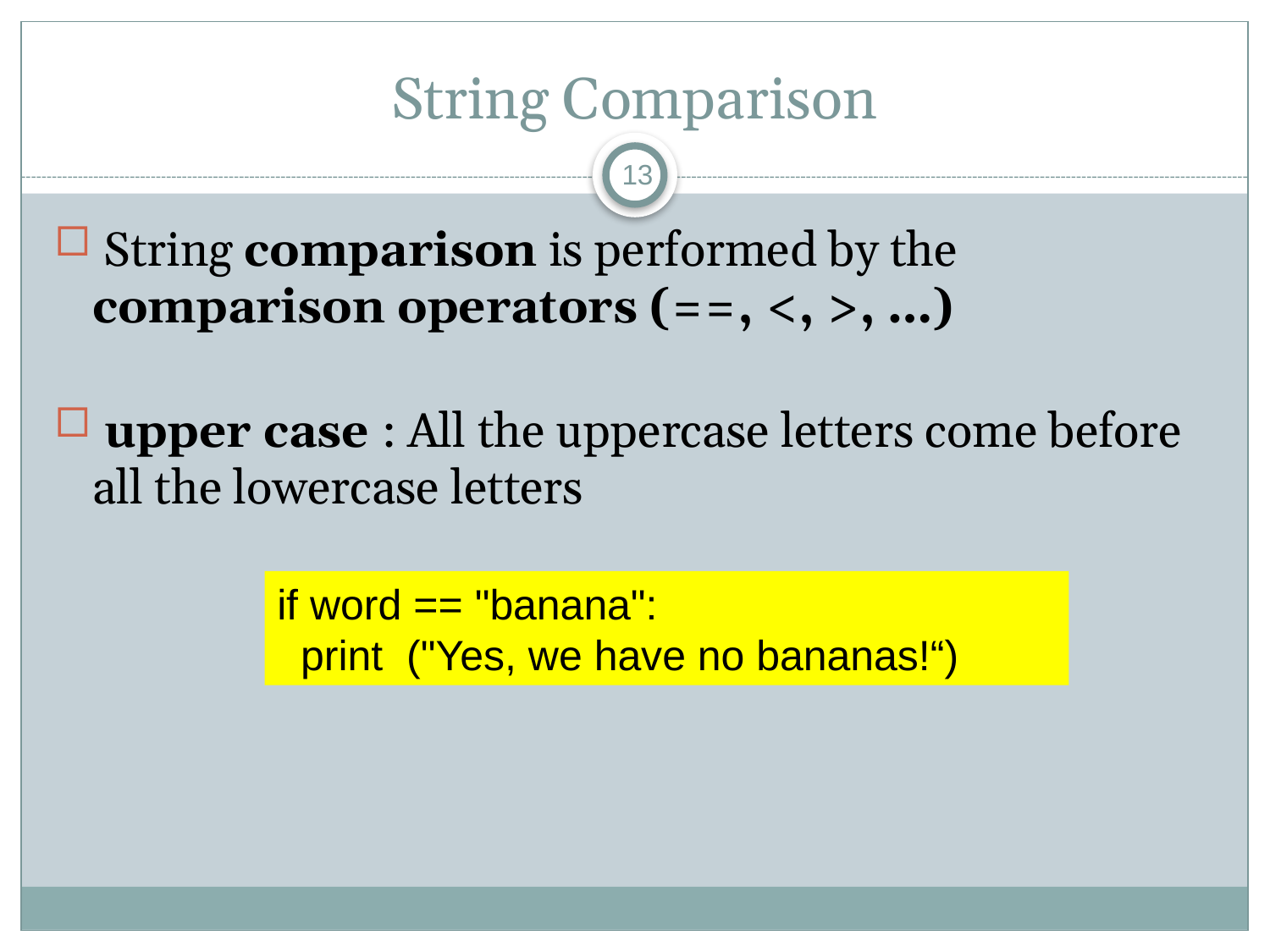

# String Comparison
13
 String comparison is performed by the comparison operators (==, <, >, …)
 upper case : All the uppercase letters come before all the lowercase letters

if word == "banana":
  print  ("Yes, we have no bananas!“)